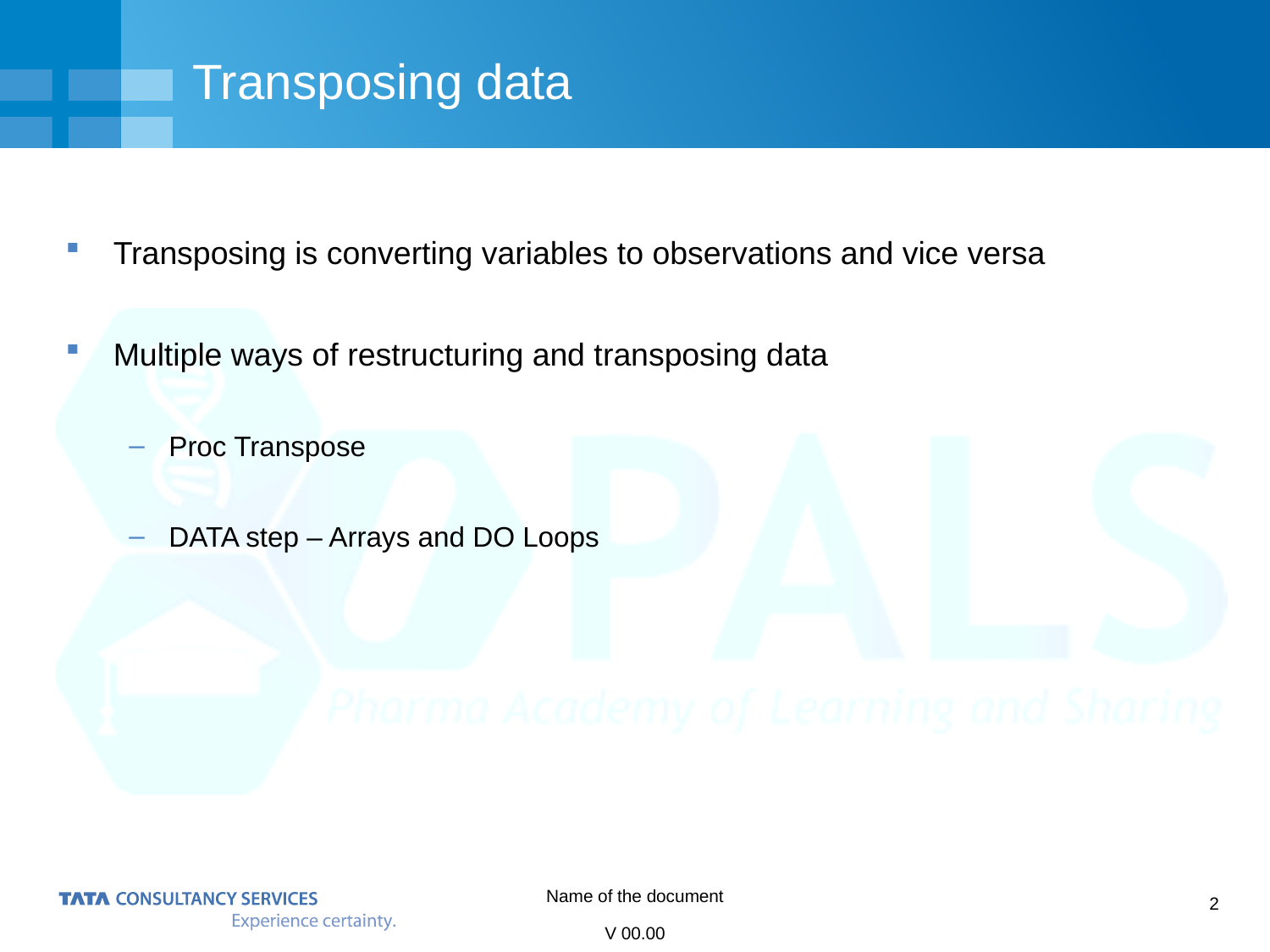

# Transposing data
Transposing is converting variables to observations and vice versa
Multiple ways of restructuring and transposing data
Proc Transpose
DATA step – Arrays and DO Loops